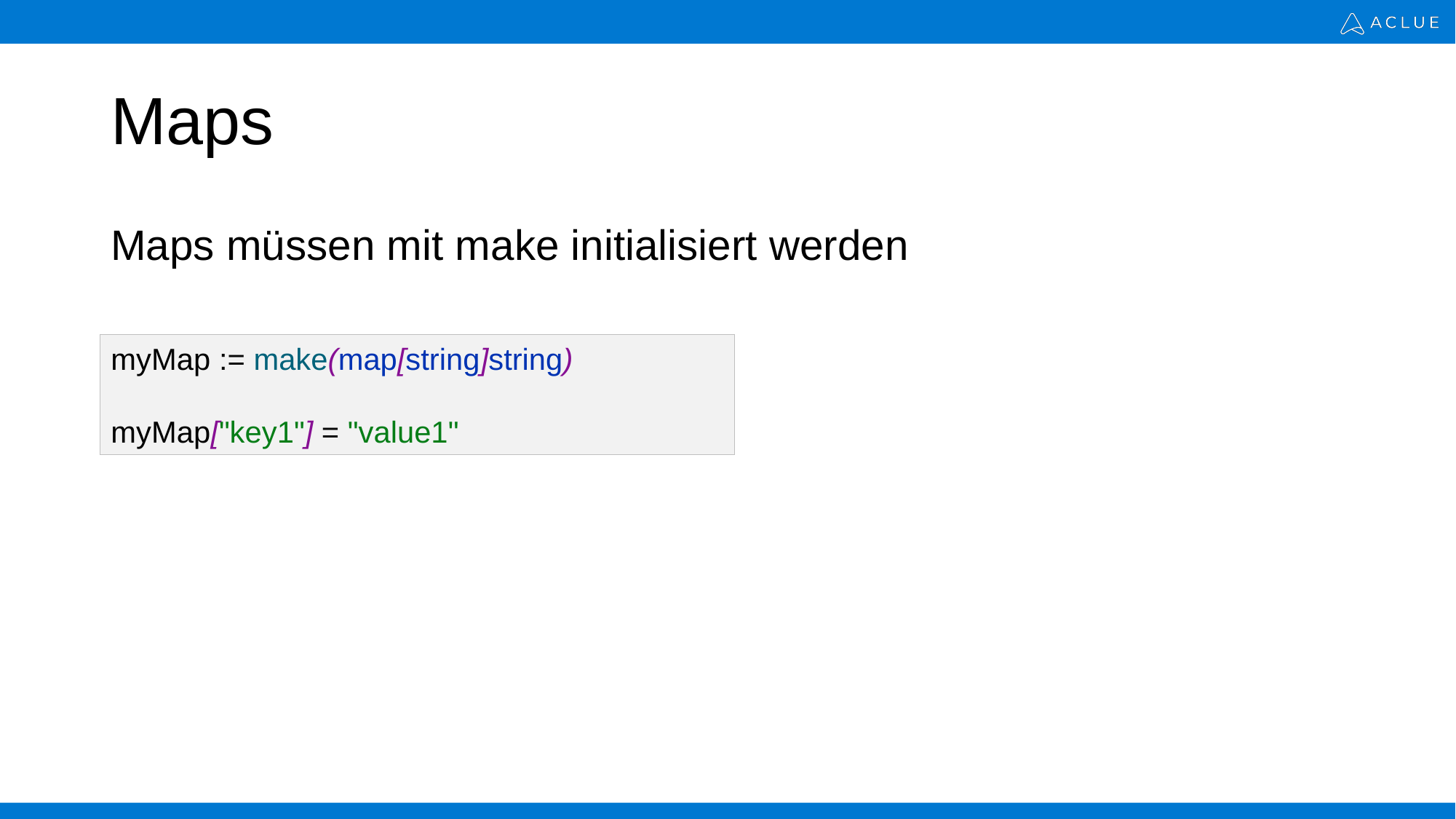

# Maps
Maps müssen mit make initialisiert werden
myMap := make(map[string]string)
myMap["key1"] = "value1"